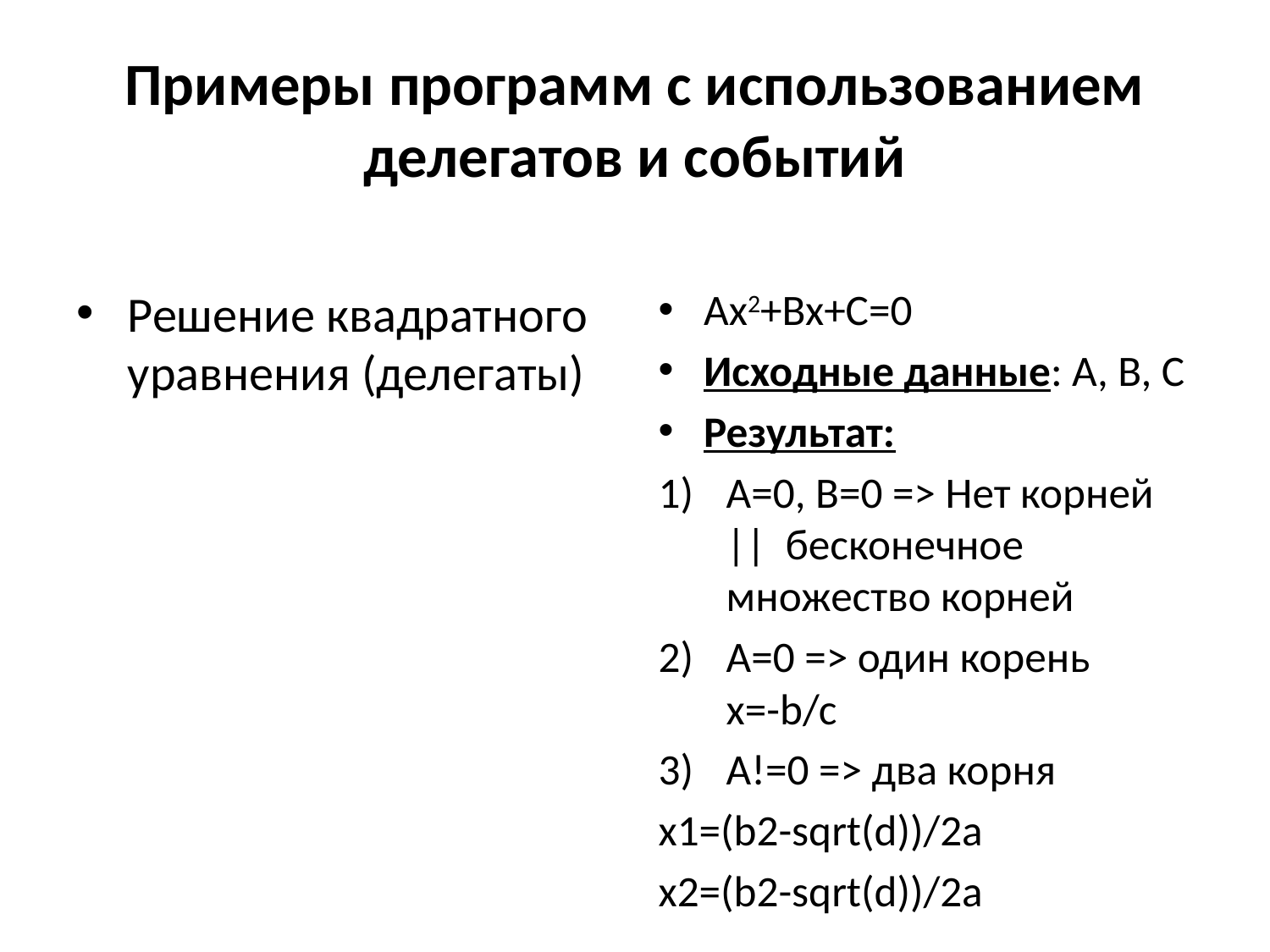

# Примеры программ с использованием делегатов и событий
Решение квадратного уравнения (делегаты)
Ax2+Bx+C=0
Исходные данные: A, B, C
Результат:
A=0, B=0 => Нет корней ||  бесконечное множество корней
A=0 => один корень
x=-b/c
А!=0 => два корня
x1=(b2-sqrt(d))/2a
x2=(b2-sqrt(d))/2a